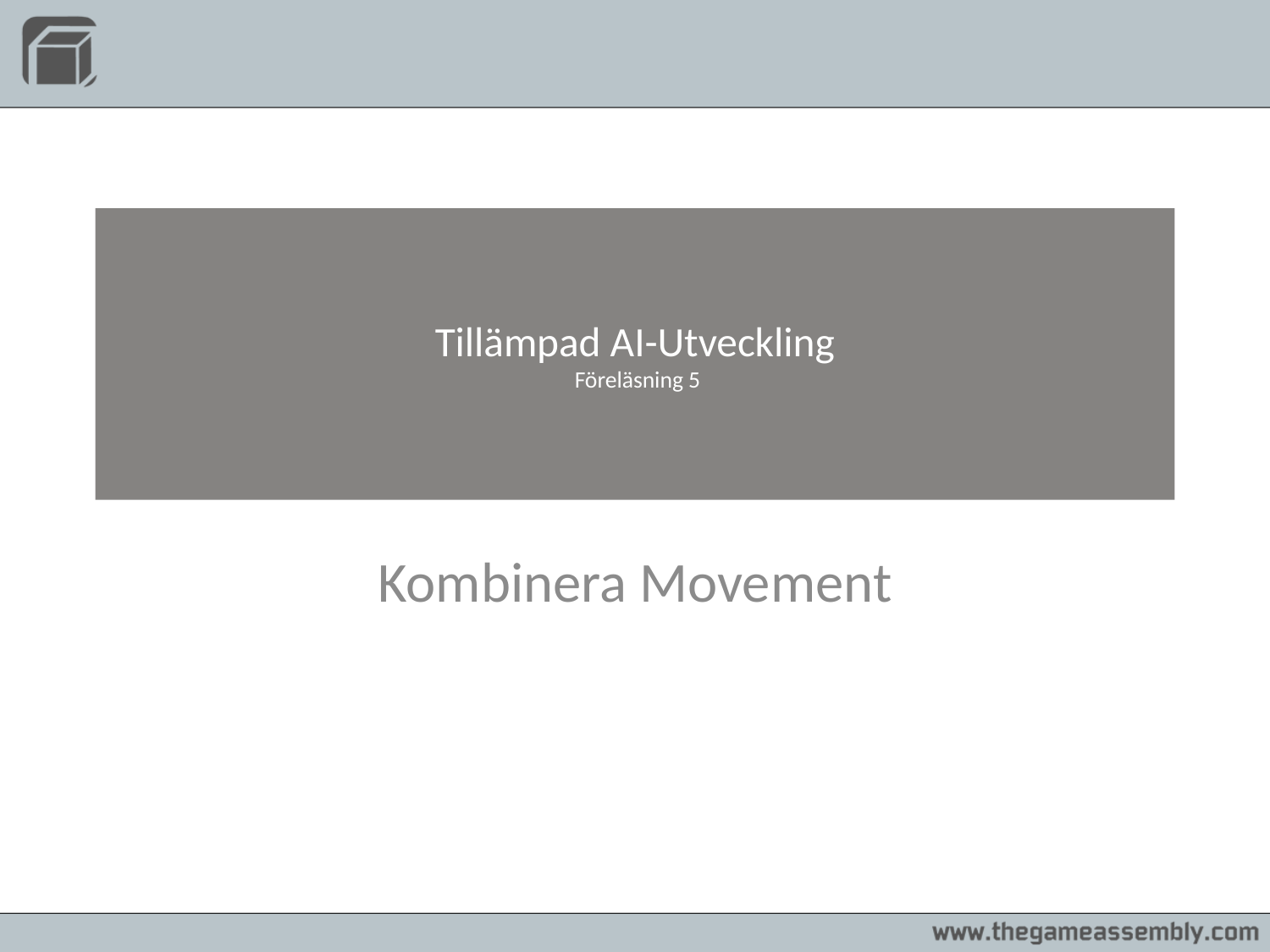

# Tillämpad AI-Utveckling Föreläsning 5
Kombinera Movement